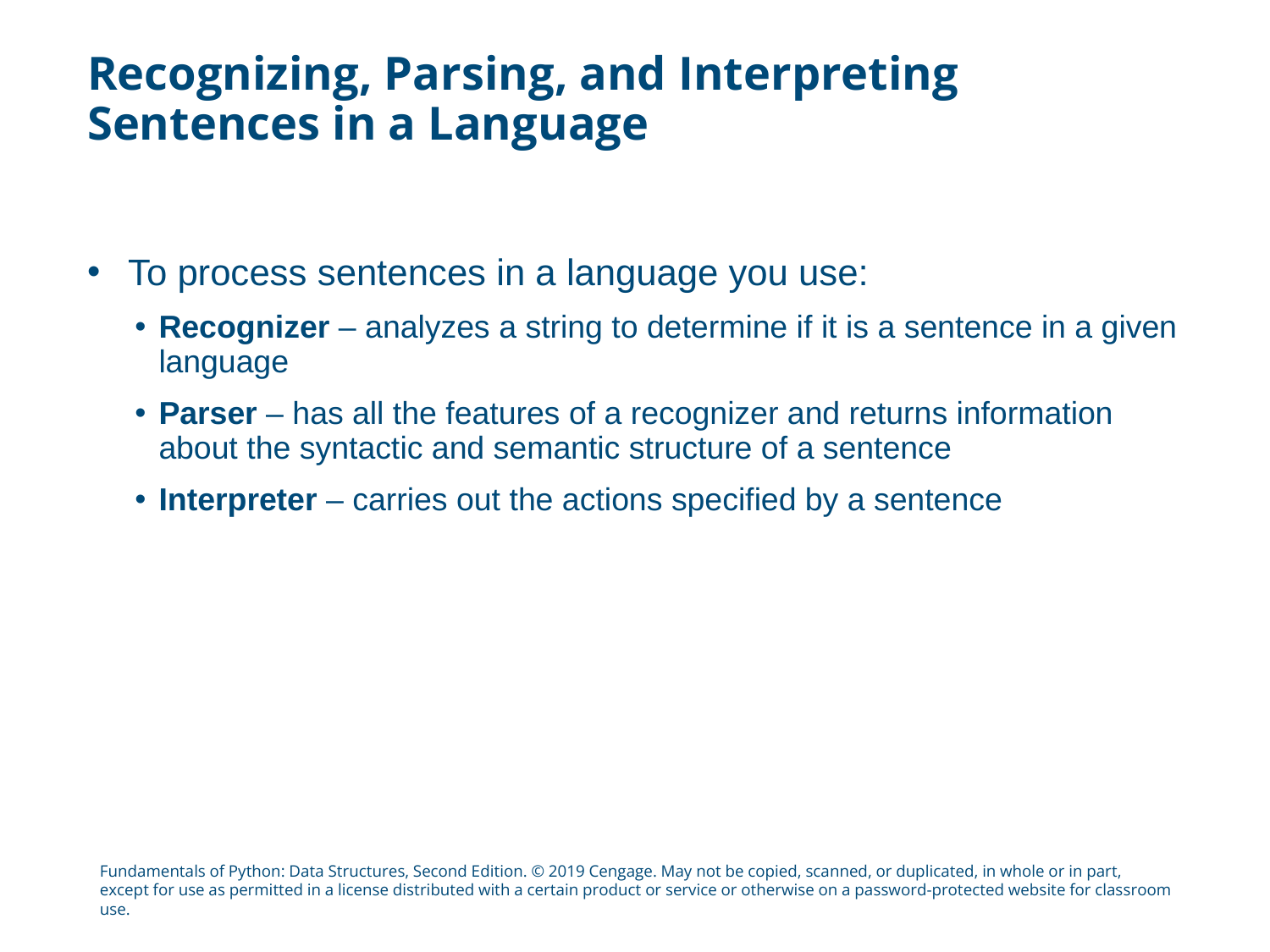

# Recognizing, Parsing, and Interpreting Sentences in a Language
To process sentences in a language you use:
Recognizer – analyzes a string to determine if it is a sentence in a given language
Parser – has all the features of a recognizer and returns information about the syntactic and semantic structure of a sentence
Interpreter – carries out the actions specified by a sentence
Fundamentals of Python: Data Structures, Second Edition. © 2019 Cengage. May not be copied, scanned, or duplicated, in whole or in part, except for use as permitted in a license distributed with a certain product or service or otherwise on a password-protected website for classroom use.